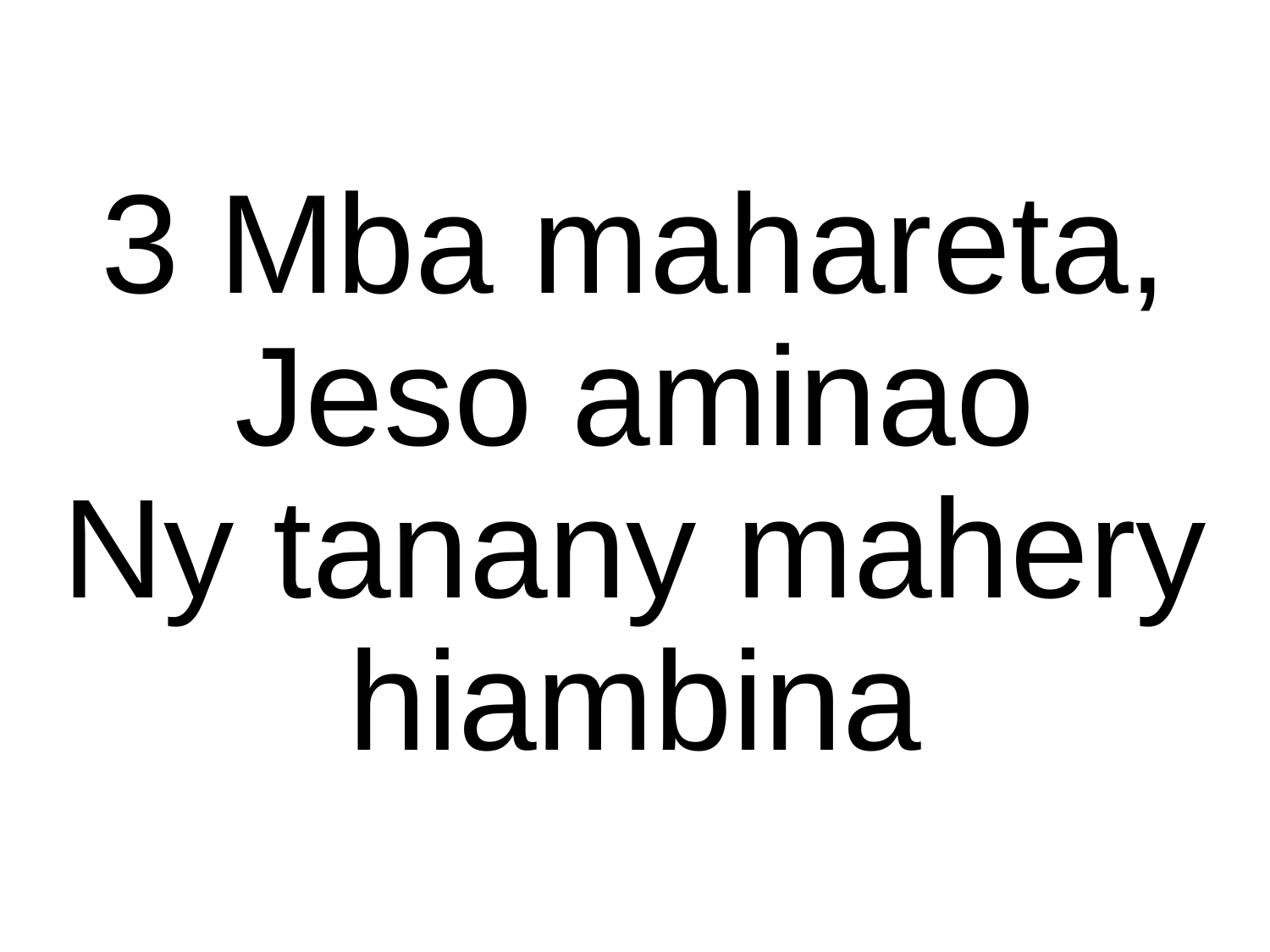

3 Mba mahareta, Jeso aminao
Ny tanany mahery hiambina